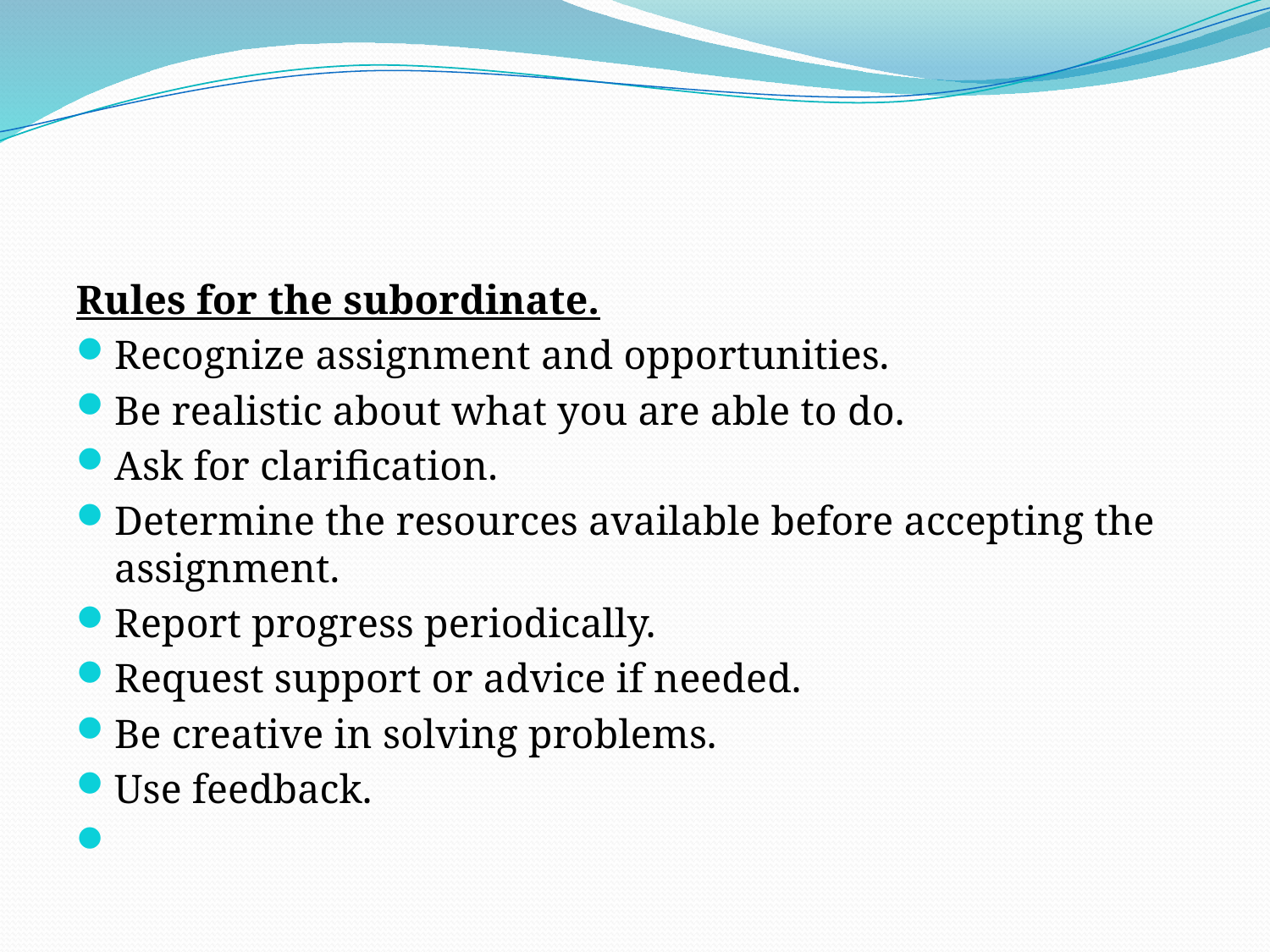

#
Rules for the subordinate.
Recognize assignment and opportunities.
Be realistic about what you are able to do.
Ask for clarification.
Determine the resources available before accepting the assignment.
Report progress periodically.
Request support or advice if needed.
Be creative in solving problems.
Use feedback.